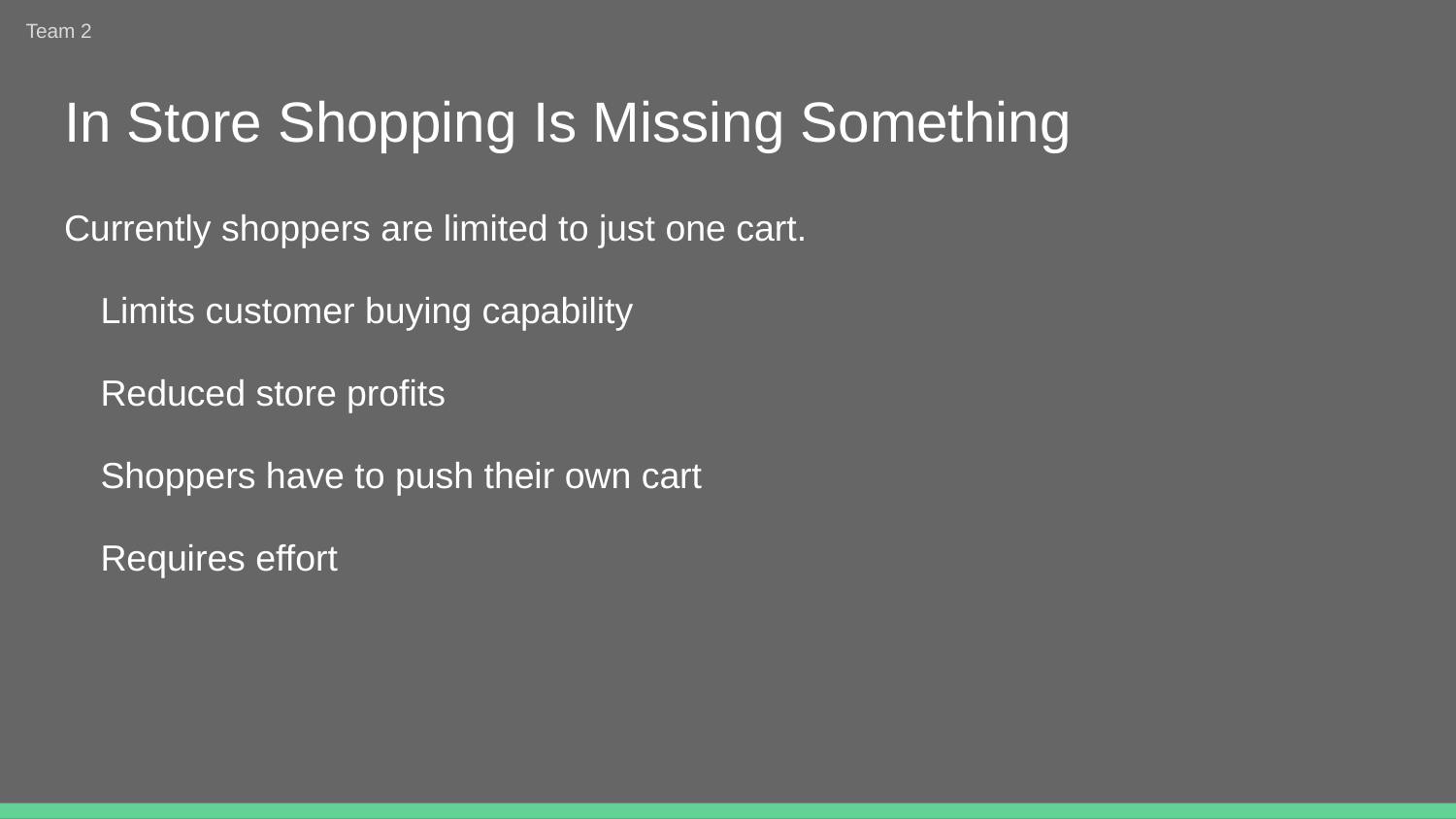

Team 2
# In Store Shopping Is Missing Something
Currently shoppers are limited to just one cart.
Limits customer buying capability
Reduced store profits
Shoppers have to push their own cart
Requires effort